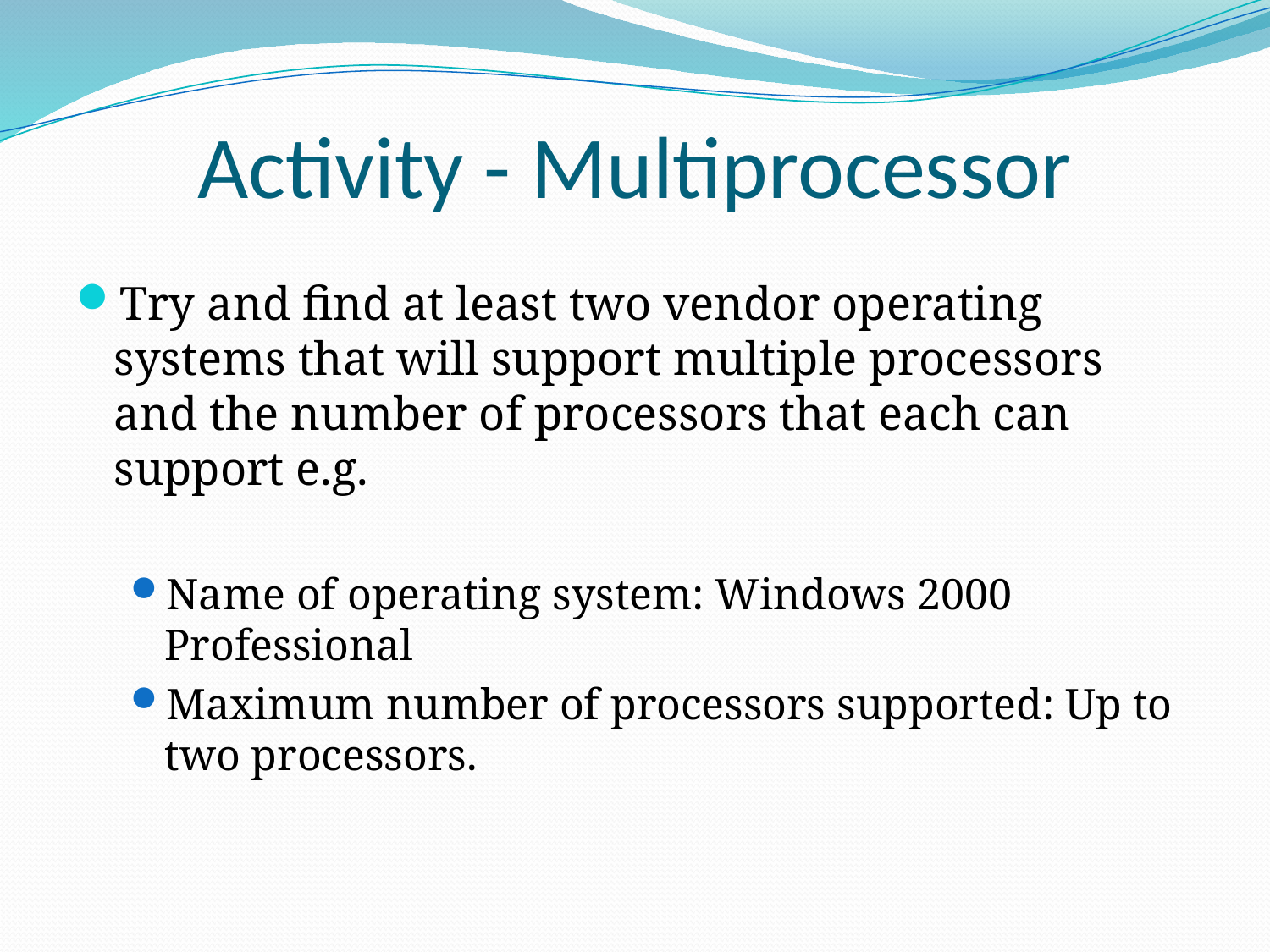

# Activity - Multiprocessor
Try and find at least two vendor operating systems that will support multiple processors and the number of processors that each can support e.g.

Name of operating system: Windows 2000 Professional
Maximum number of processors supported: Up to two processors.